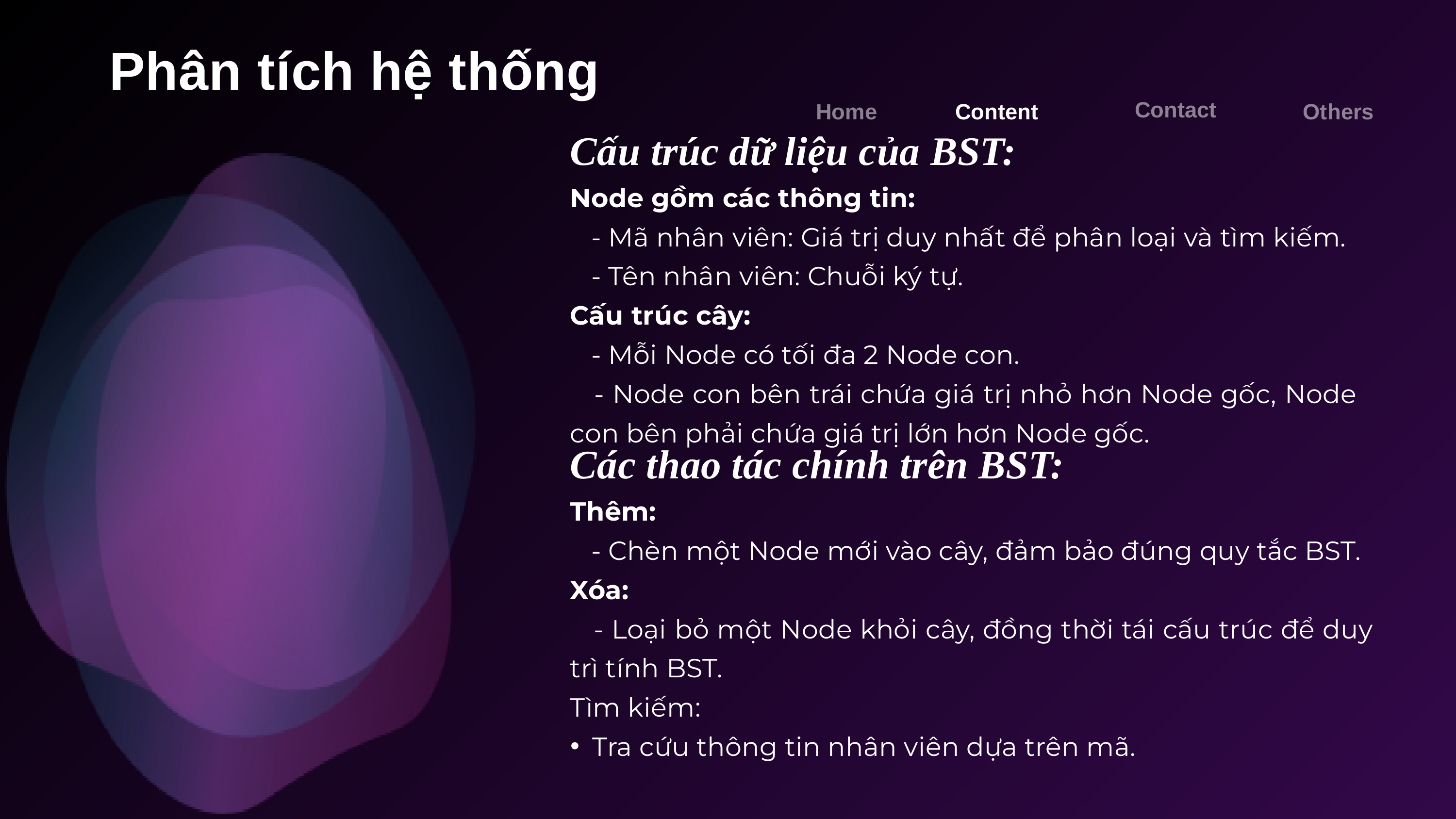

Phân tích hệ thống
Contact
Home
Others
Content
Cấu trúc dữ liệu của BST:
Node gồm các thông tin:
   - Mã nhân viên: Giá trị duy nhất để phân loại và tìm kiếm.
   - Tên nhân viên: Chuỗi ký tự.
Cấu trúc cây:
   - Mỗi Node có tối đa 2 Node con.
   - Node con bên trái chứa giá trị nhỏ hơn Node gốc, Node   con bên phải chứa giá trị lớn hơn Node gốc.
Các thao tác chính trên BST:
Thêm:
   - Chèn một Node mới vào cây, đảm bảo đúng quy tắc BST.
Xóa:
   - Loại bỏ một Node khỏi cây, đồng thời tái cấu trúc để duy trì tính BST.
Tìm kiếm:
Tra cứu thông tin nhân viên dựa trên mã.